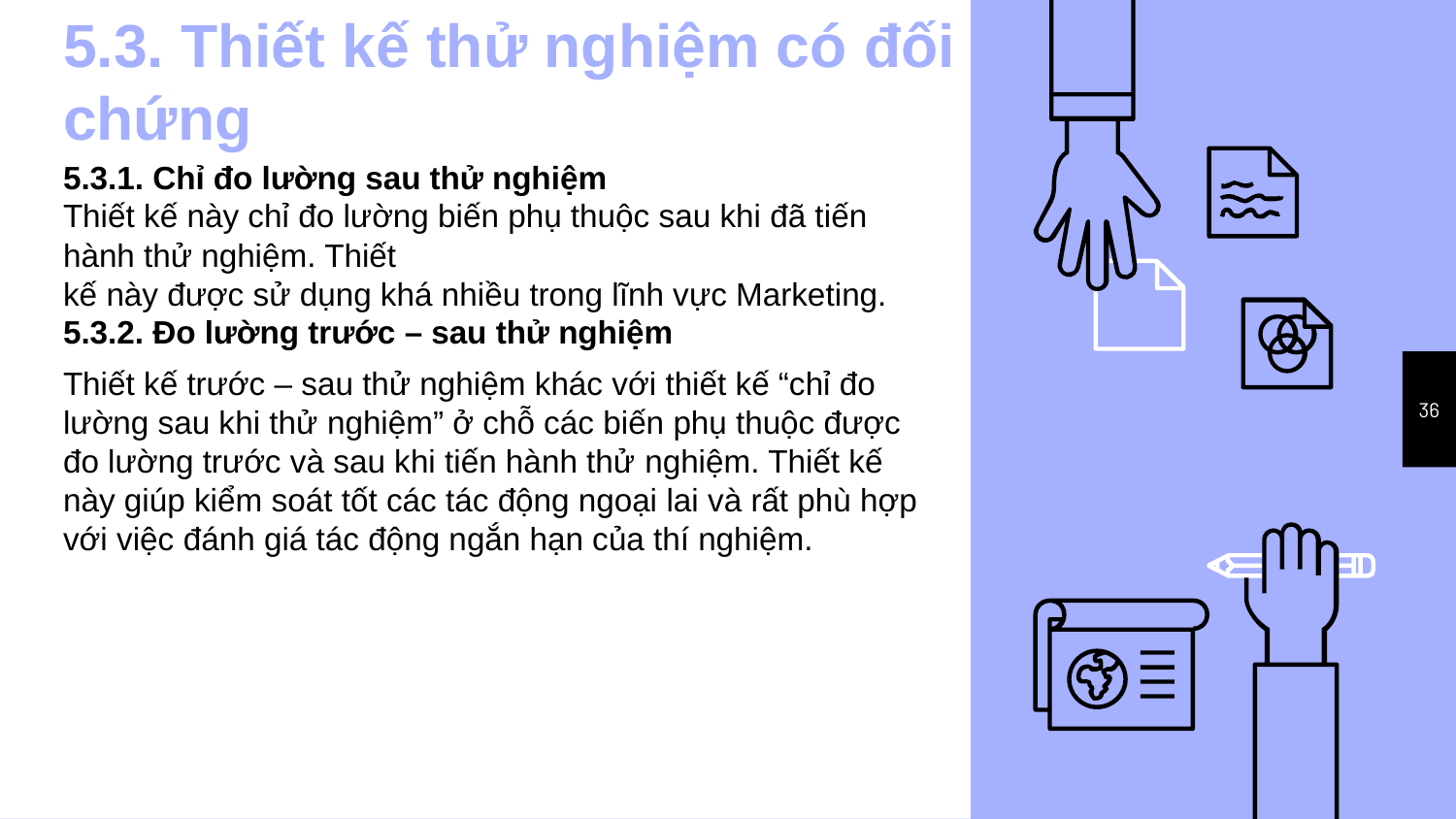

# 5.3. Thiết kế thử nghiệm có đối chứng
5.3.1. Chỉ đo lường sau thử nghiệm
Thiết kế này chỉ đo lường biến phụ thuộc sau khi đã tiến hành thử nghiệm. Thiết
kế này được sử dụng khá nhiều trong lĩnh vực Marketing.
5.3.2. Đo lường trước – sau thử nghiệm
Thiết kế trước – sau thử nghiệm khác với thiết kế “chỉ đo lường sau khi thử nghiệm” ở chỗ các biến phụ thuộc được đo lường trước và sau khi tiến hành thử nghiệm. Thiết kế này giúp kiểm soát tốt các tác động ngoại lai và rất phù hợp với việc đánh giá tác động ngắn hạn của thí nghiệm.
36